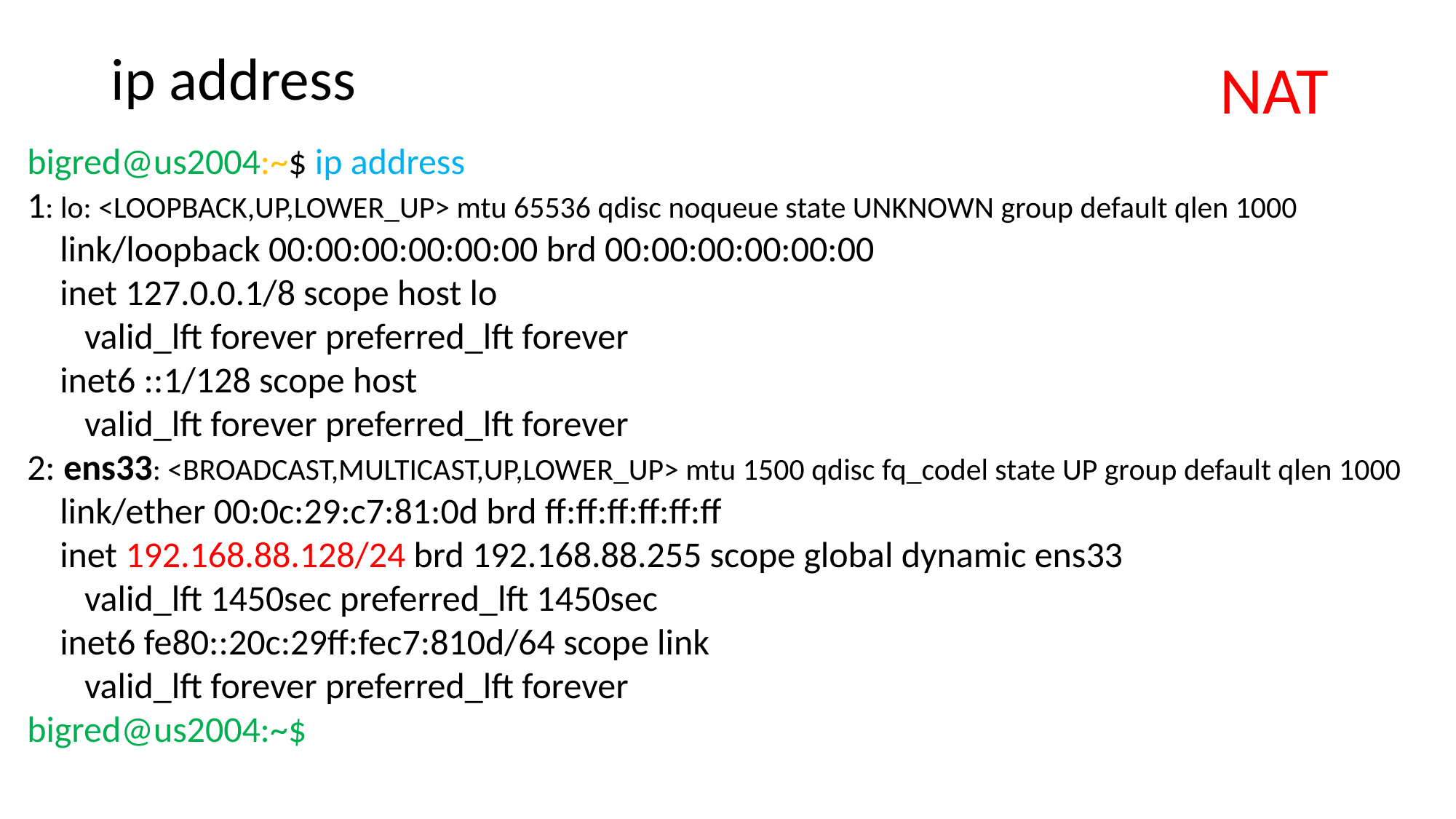

# ip address
NAT
bigred@us2004:~$ ip address
1: lo: <LOOPBACK,UP,LOWER_UP> mtu 65536 qdisc noqueue state UNKNOWN group default qlen 1000
    link/loopback 00:00:00:00:00:00 brd 00:00:00:00:00:00
    inet 127.0.0.1/8 scope host lo
       valid_lft forever preferred_lft forever
    inet6 ::1/128 scope host
       valid_lft forever preferred_lft forever
2: ens33: <BROADCAST,MULTICAST,UP,LOWER_UP> mtu 1500 qdisc fq_codel state UP group default qlen 1000
    link/ether 00:0c:29:c7:81:0d brd ff:ff:ff:ff:ff:ff
    inet 192.168.88.128/24 brd 192.168.88.255 scope global dynamic ens33
       valid_lft 1450sec preferred_lft 1450sec
    inet6 fe80::20c:29ff:fec7:810d/64 scope link
       valid_lft forever preferred_lft forever
bigred@us2004:~$